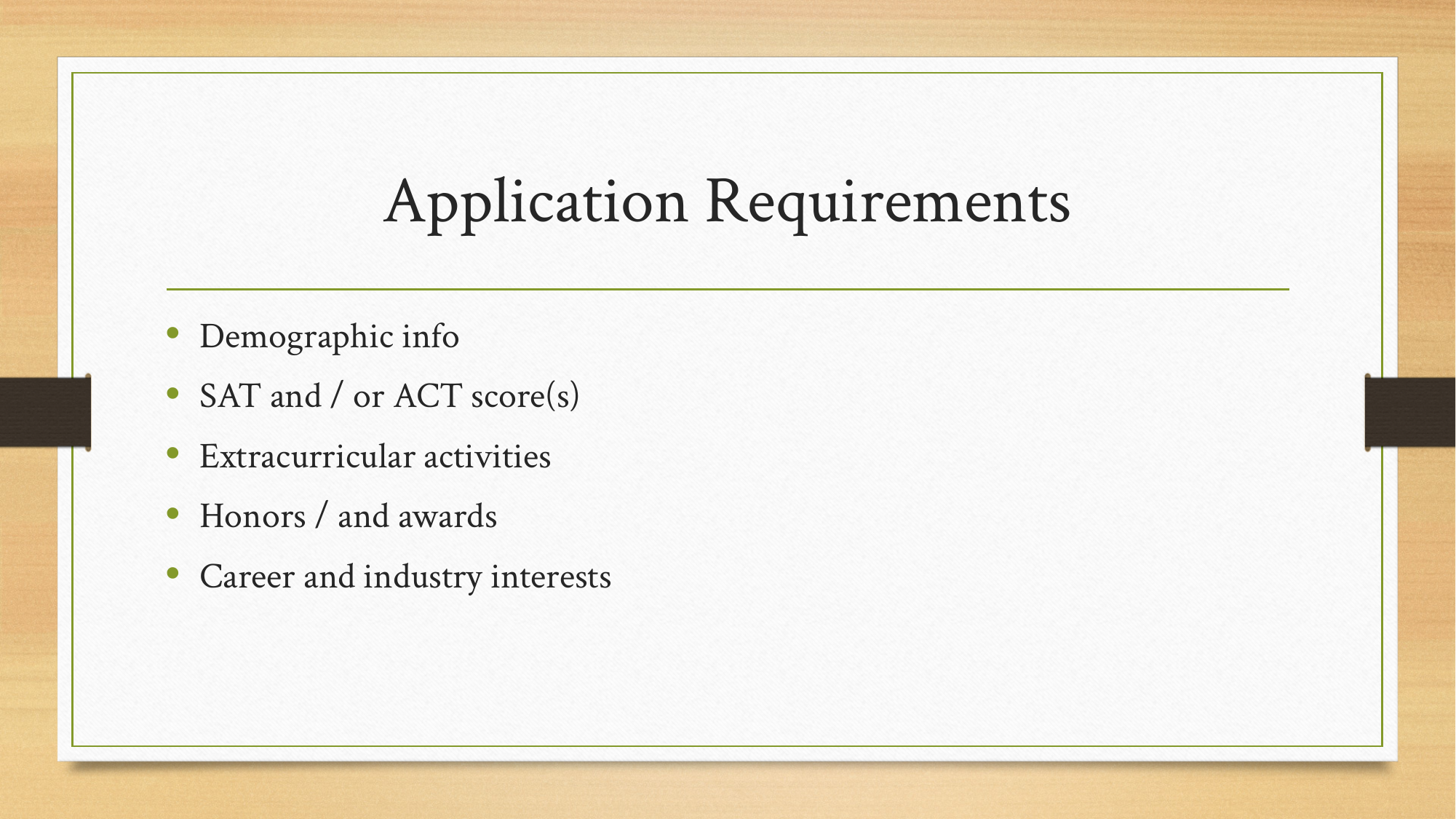

# Application Requirements
Demographic info
SAT and / or ACT score(s)
Extracurricular activities
Honors / and awards
Career and industry interests